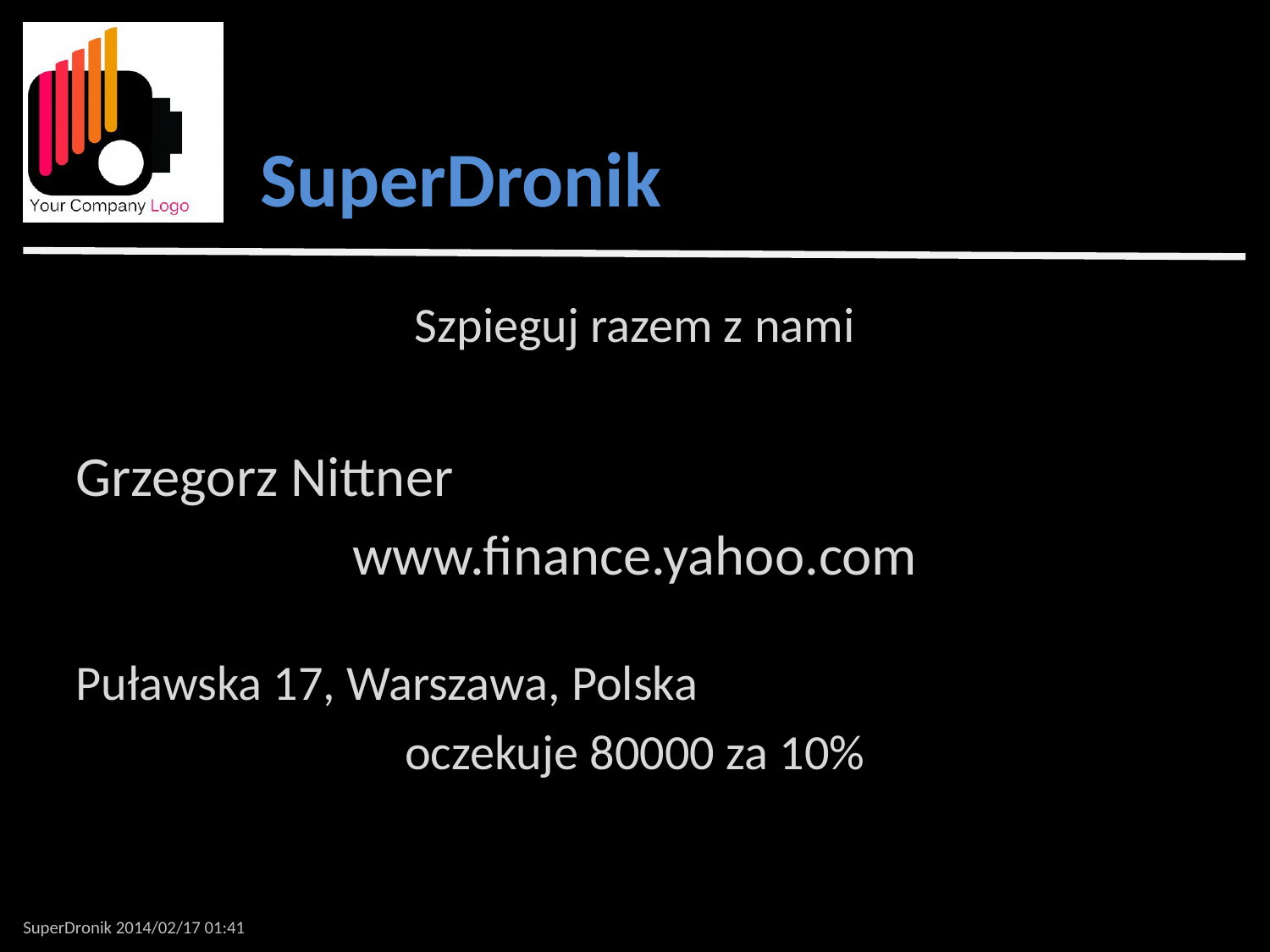

SuperDronik
Szpieguj razem z nami
Grzegorz Nittner
www.finance.yahoo.com
Puławska 17, Warszawa, Polska
oczekuje 80000 za 10%
SuperDronik 2014/02/17 01:41